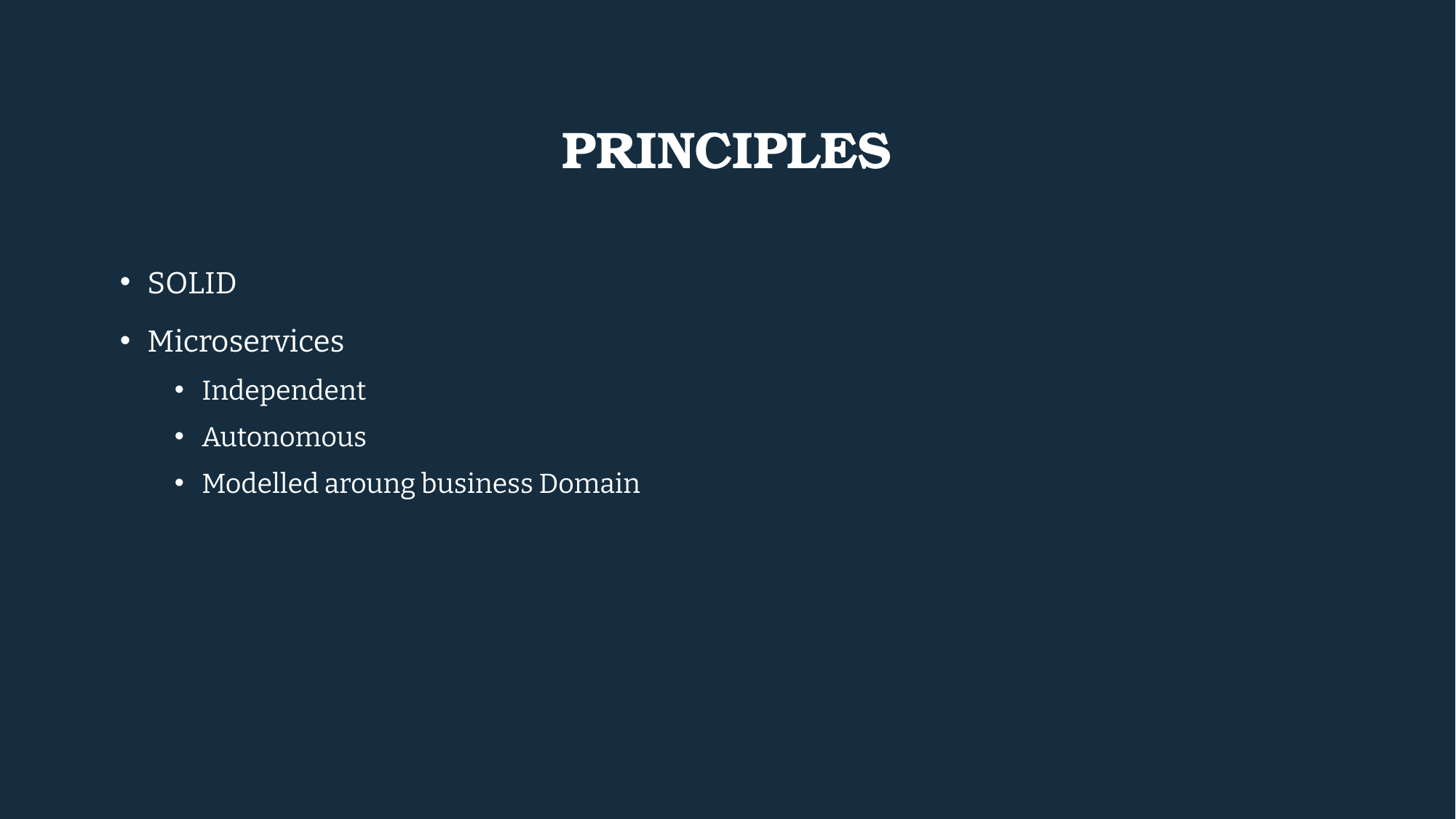

# Principles
SOLID
Microservices
Independent
Autonomous
Modelled aroung business Domain